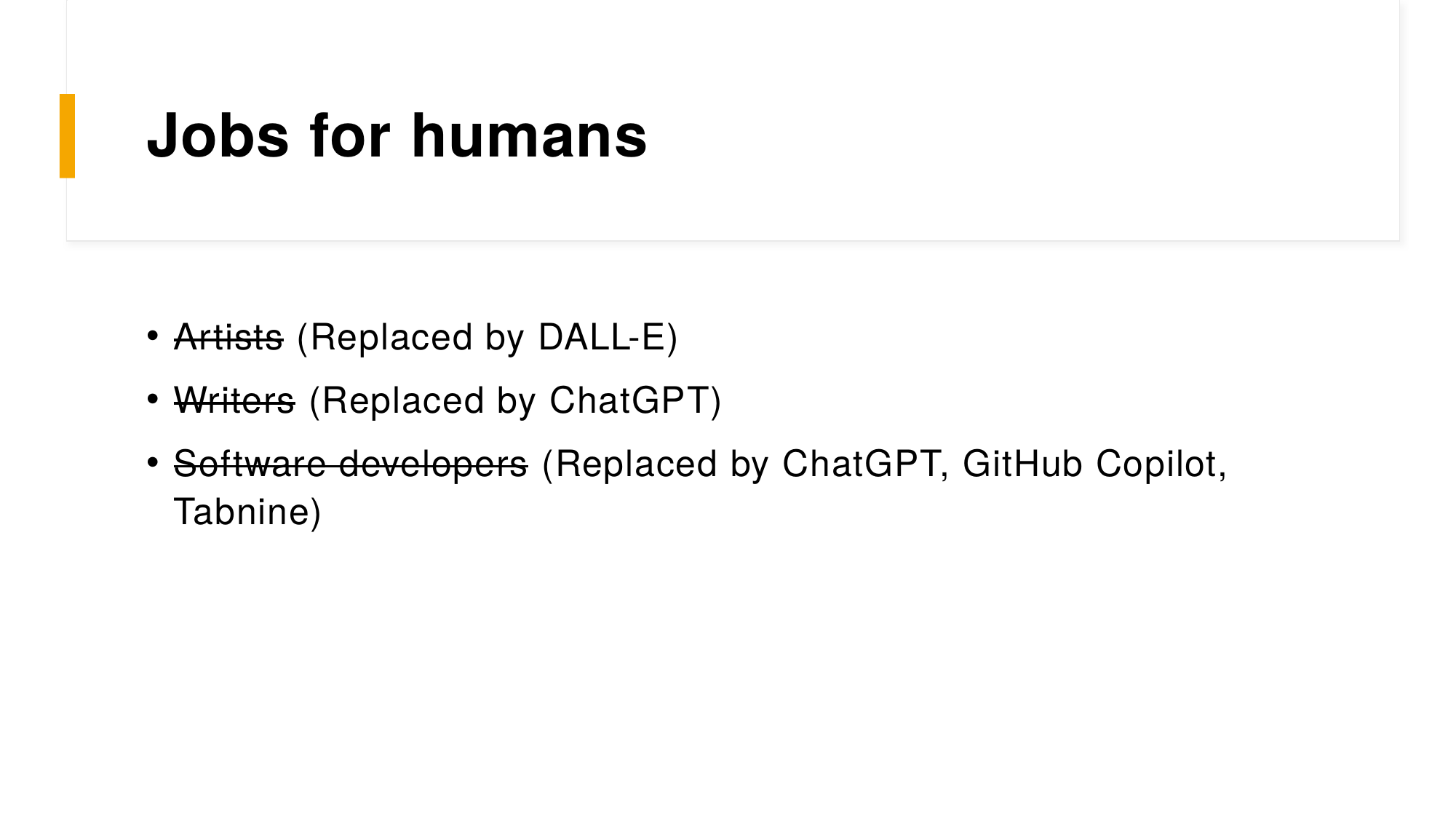

# Jobs for humans
Artists (Replaced by DALL-E)
Writers (Replaced by ChatGPT)
Software developers (Replaced by ChatGPT, GitHub Copilot, Tabnine)